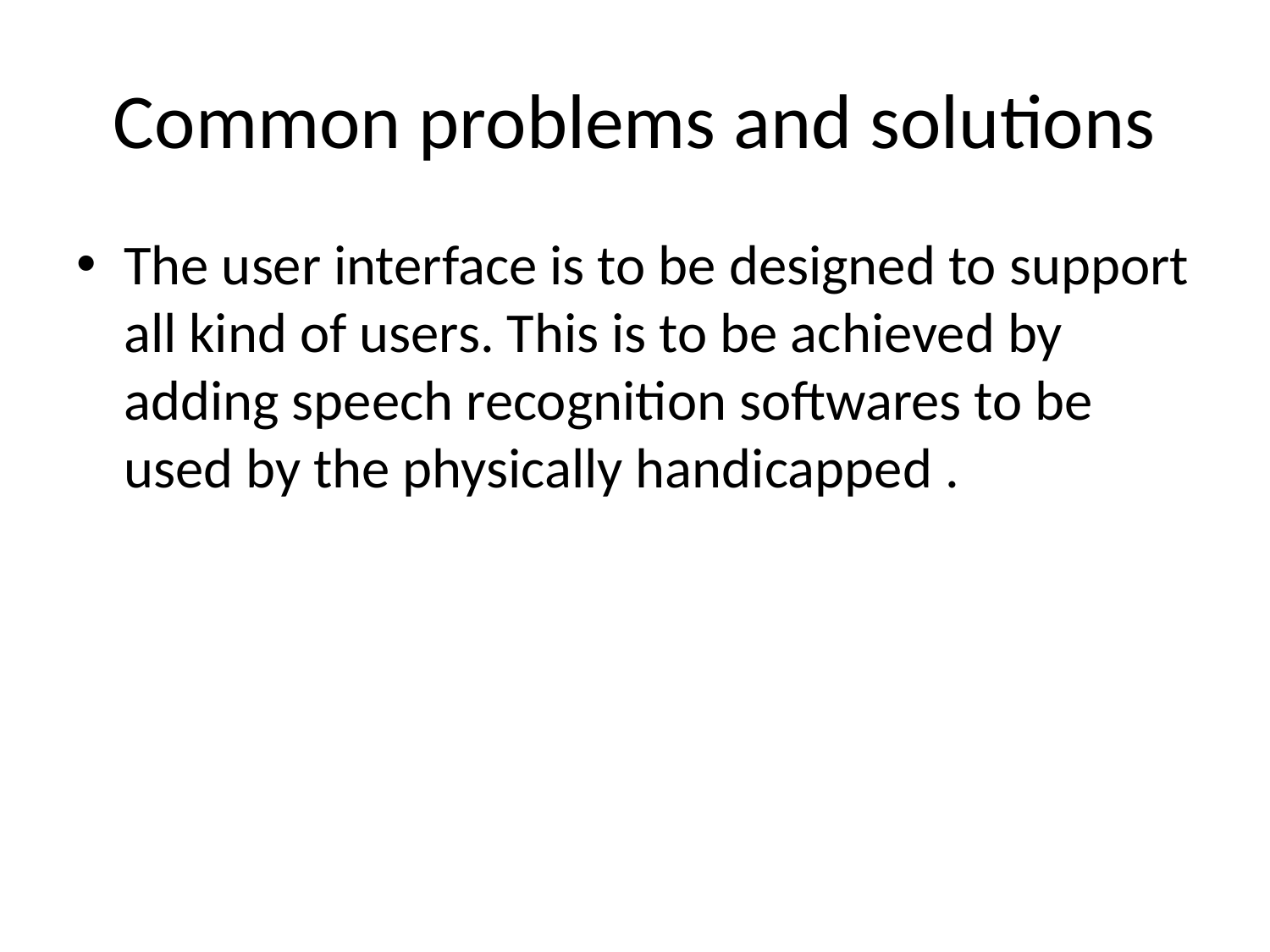

# Common problems and solutions
The user interface is to be designed to support all kind of users. This is to be achieved by adding speech recognition softwares to be used by the physically handicapped .